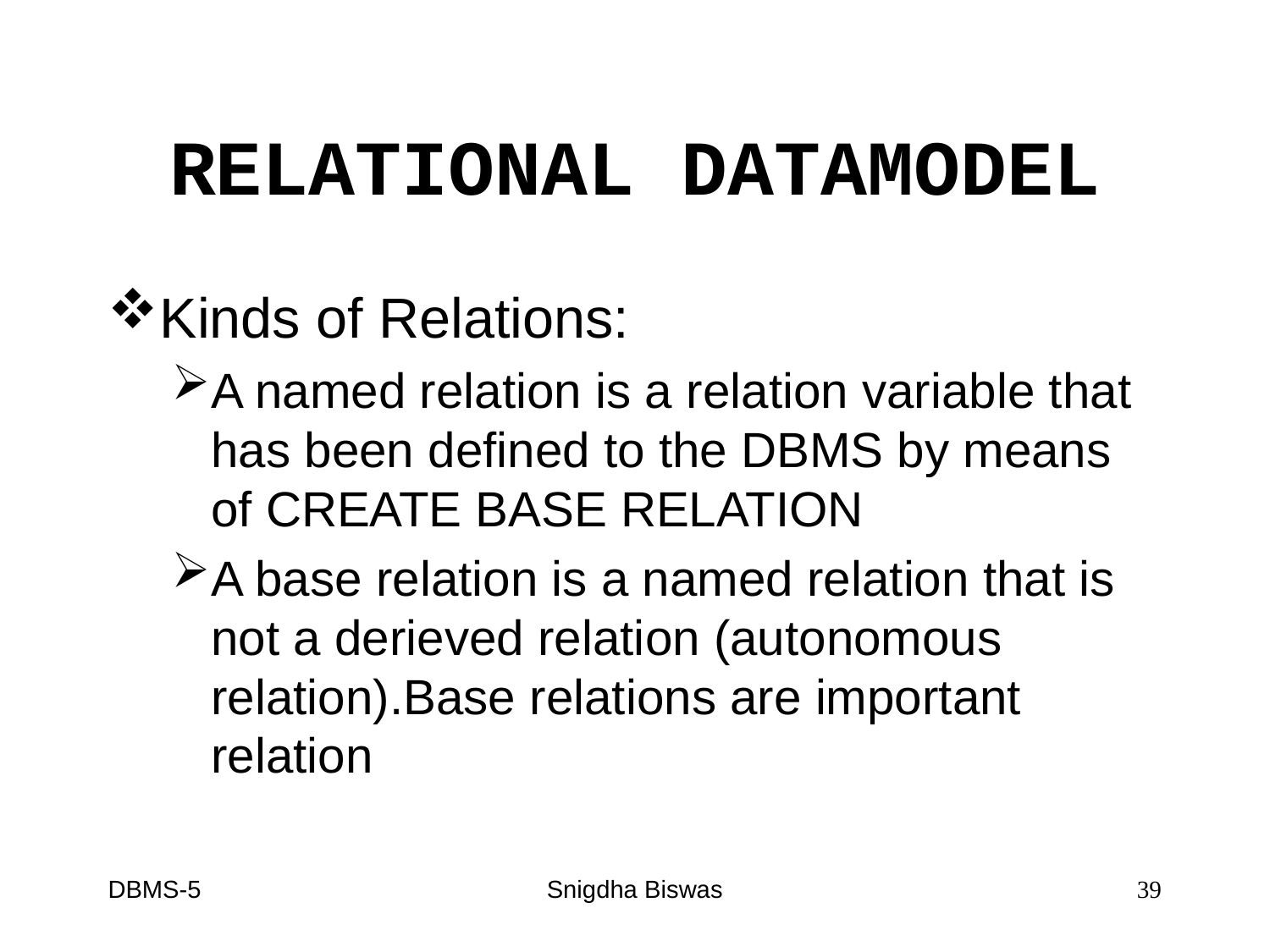

# RELATIONAL DATAMODEL
Kinds of Relations:
A named relation is a relation variable that has been defined to the DBMS by means of CREATE BASE RELATION
A base relation is a named relation that is not a derieved relation (autonomous relation).Base relations are important relation
DBMS-5
Snigdha Biswas
39